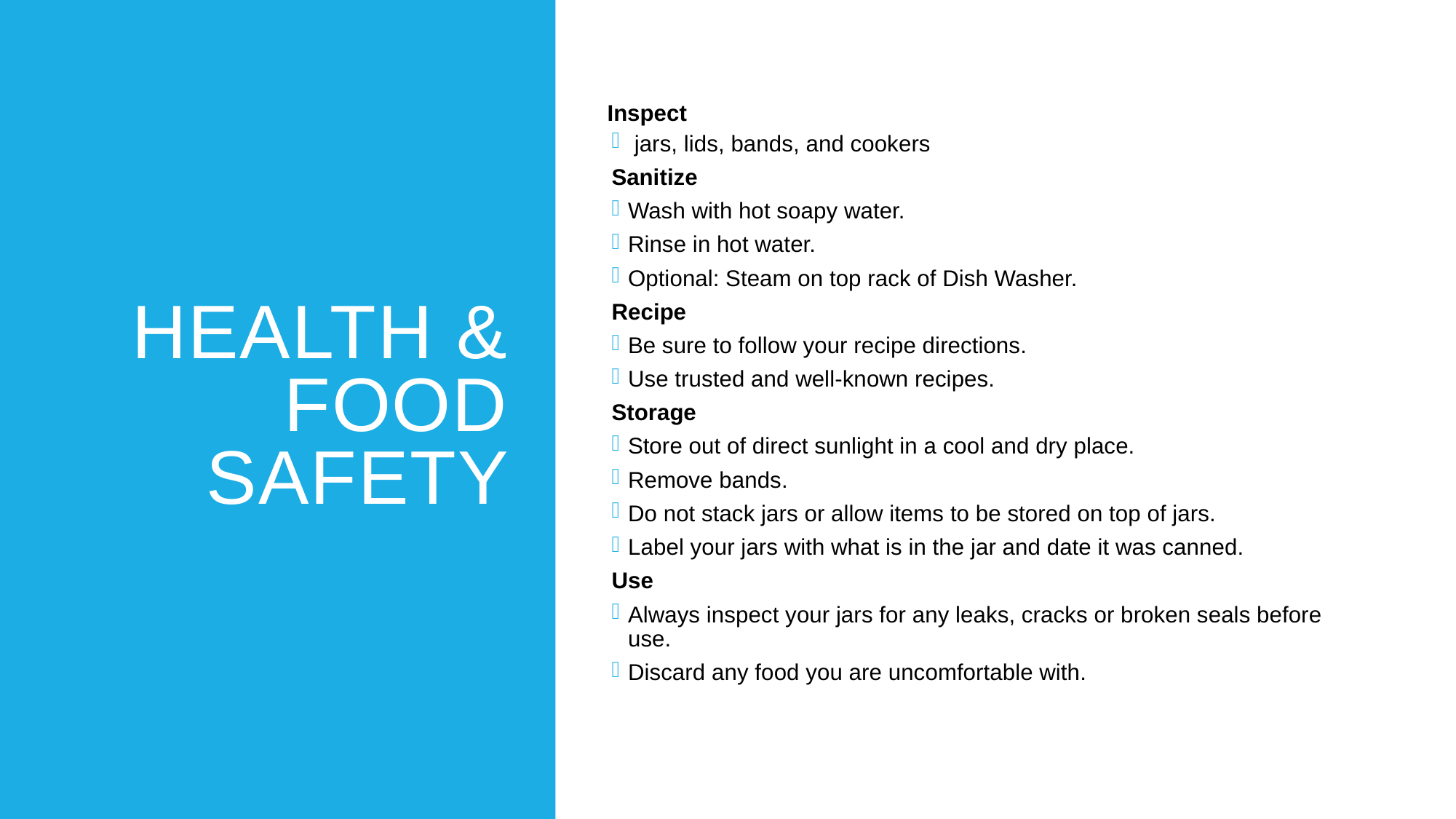

# Health & Food SAFETY
Inspect
 jars, lids, bands, and cookers
Sanitize
Wash with hot soapy water.
Rinse in hot water.
Optional: Steam on top rack of Dish Washer.
Recipe
Be sure to follow your recipe directions.
Use trusted and well-known recipes.
Storage
Store out of direct sunlight in a cool and dry place.
Remove bands.
Do not stack jars or allow items to be stored on top of jars.
Label your jars with what is in the jar and date it was canned.
Use
Always inspect your jars for any leaks, cracks or broken seals before use.
Discard any food you are uncomfortable with.